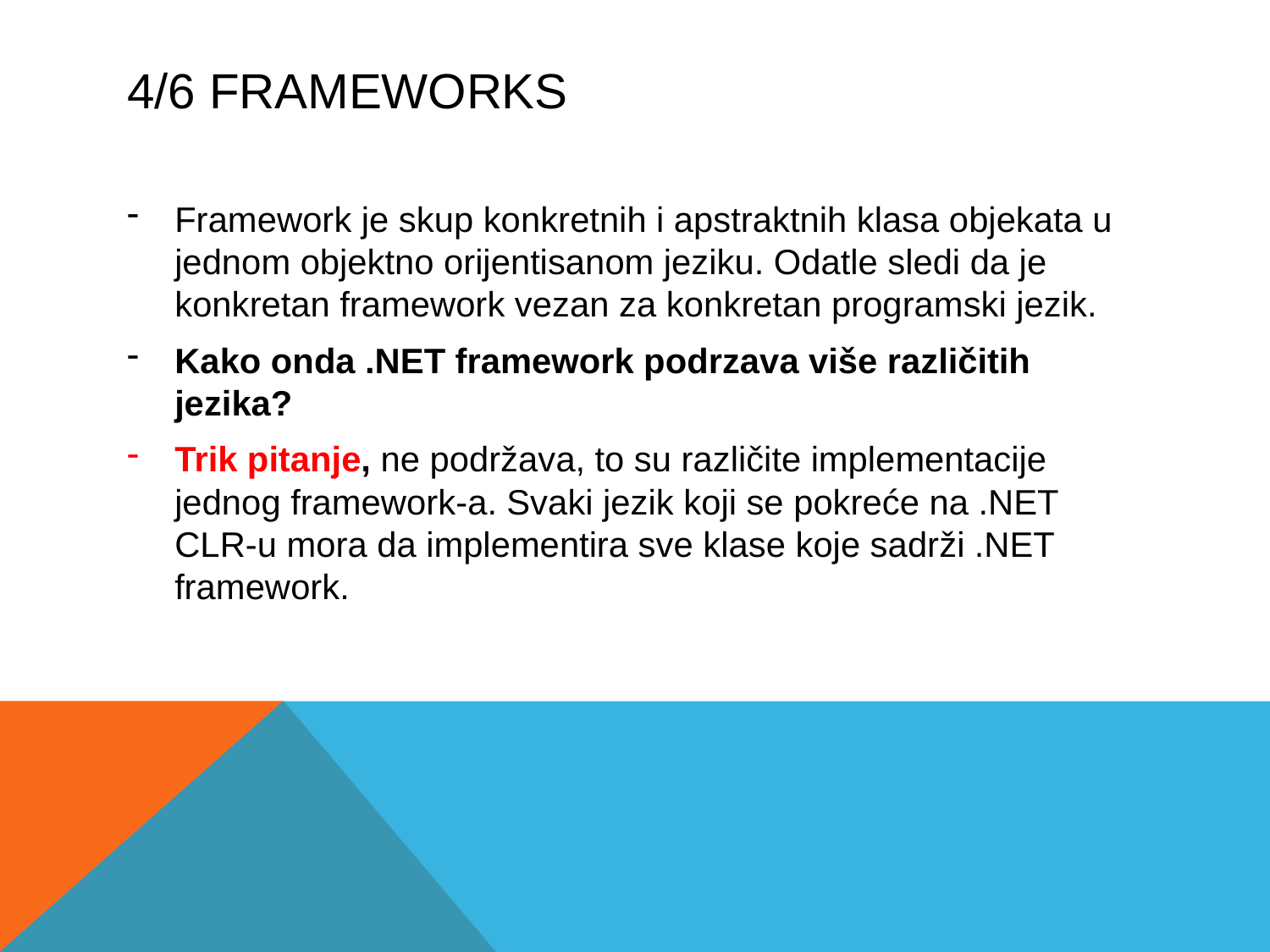

# 4/6 Frameworks
Framework je skup konkretnih i apstraktnih klasa objekata u jednom objektno orijentisanom jeziku. Odatle sledi da je konkretan framework vezan za konkretan programski jezik.
Kako onda .NET framework podrzava više različitih jezika?
Trik pitanje, ne podržava, to su različite implementacije jednog framework-a. Svaki jezik koji se pokreće na .NET CLR-u mora da implementira sve klase koje sadrži .NET framework.